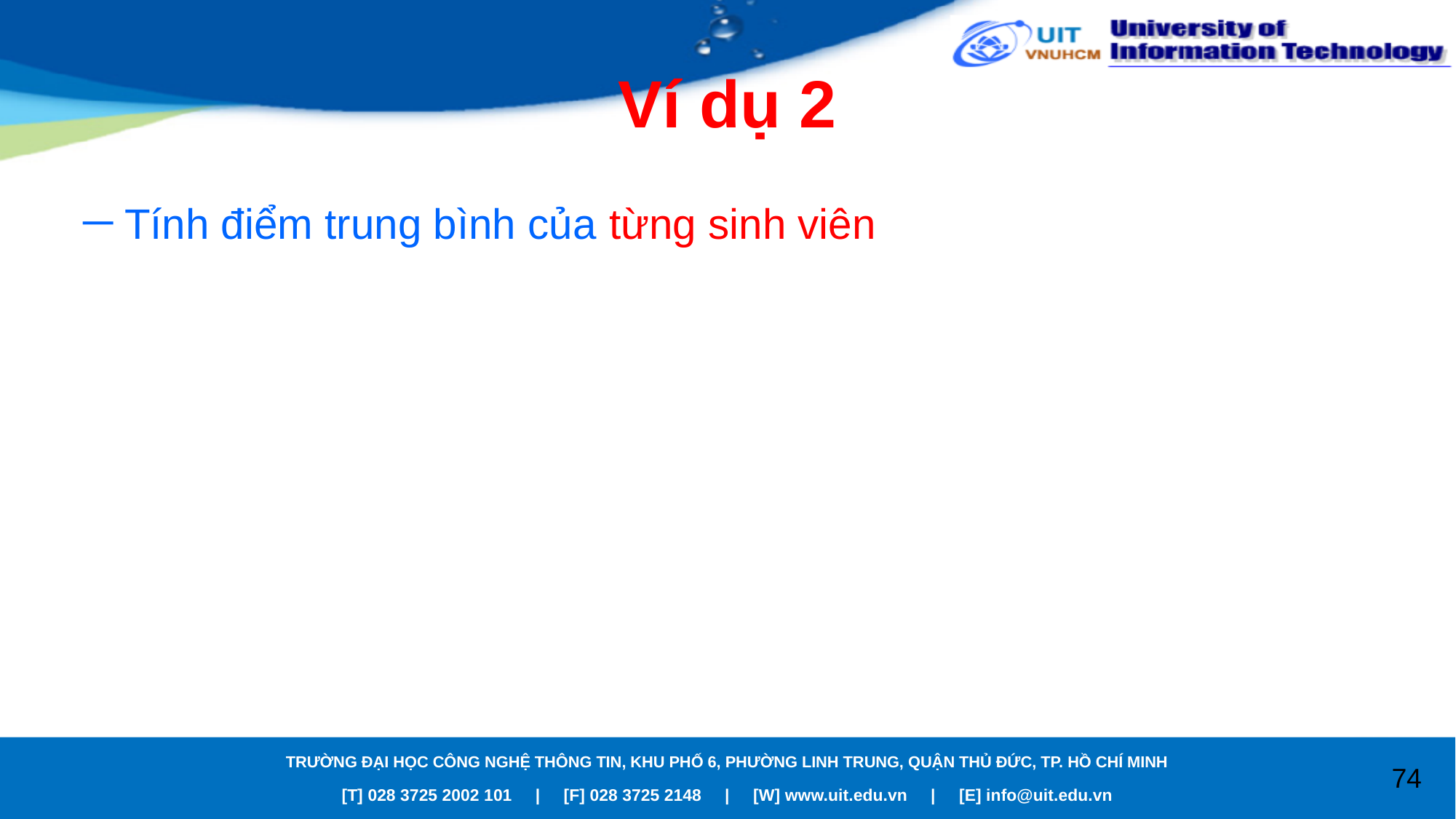

# Ví dụ 2
Tính điểm trung bình của từng sinh viên